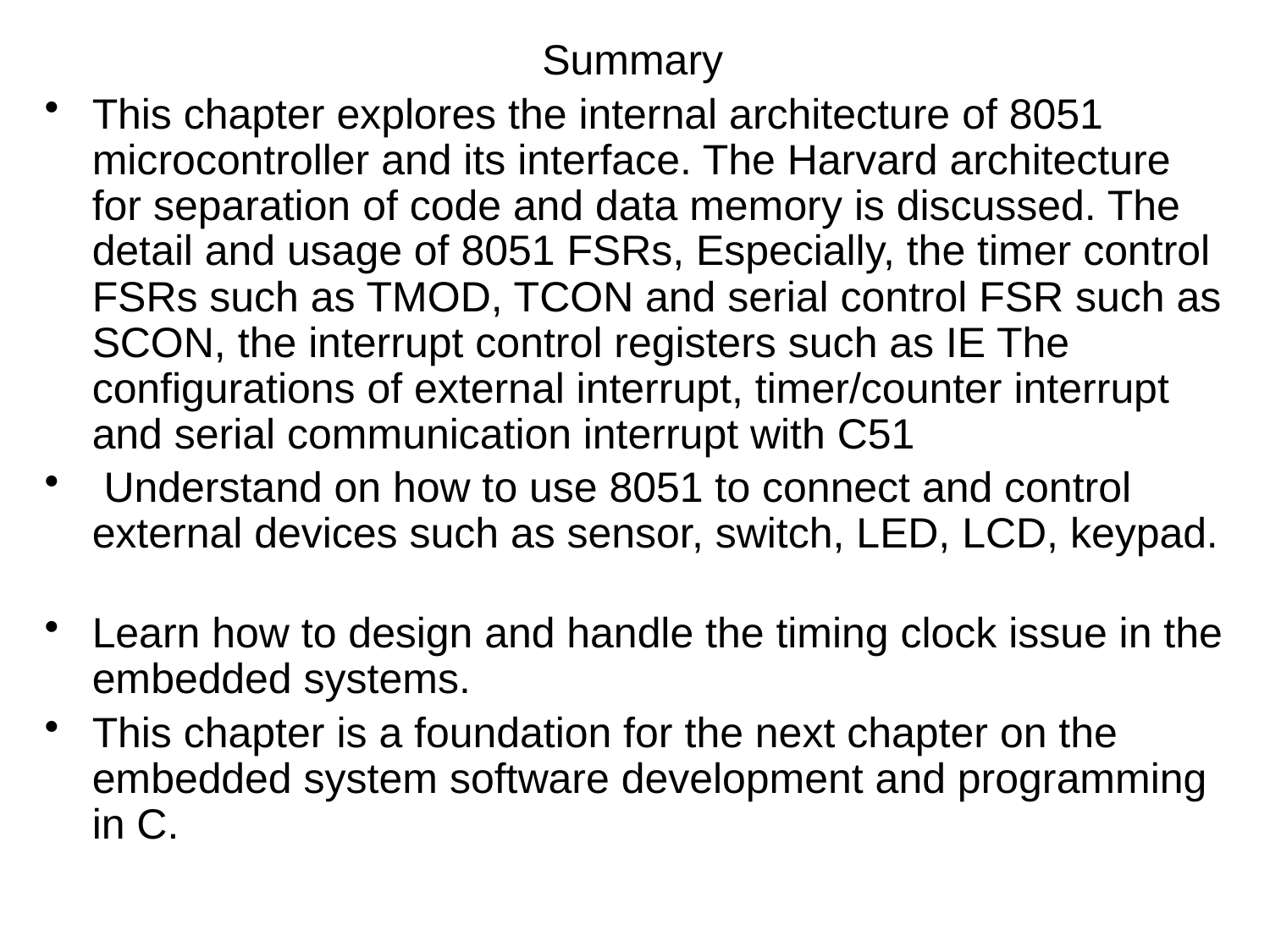

Summary
This chapter explores the internal architecture of 8051 microcontroller and its interface. The Harvard architecture for separation of code and data memory is discussed. The detail and usage of 8051 FSRs, Especially, the timer control FSRs such as TMOD, TCON and serial control FSR such as SCON, the interrupt control registers such as IE The configurations of external interrupt, timer/counter interrupt and serial communication interrupt with C51
 Understand on how to use 8051 to connect and control external devices such as sensor, switch, LED, LCD, keypad.
Learn how to design and handle the timing clock issue in the embedded systems.
This chapter is a foundation for the next chapter on the embedded system software development and programming in C.